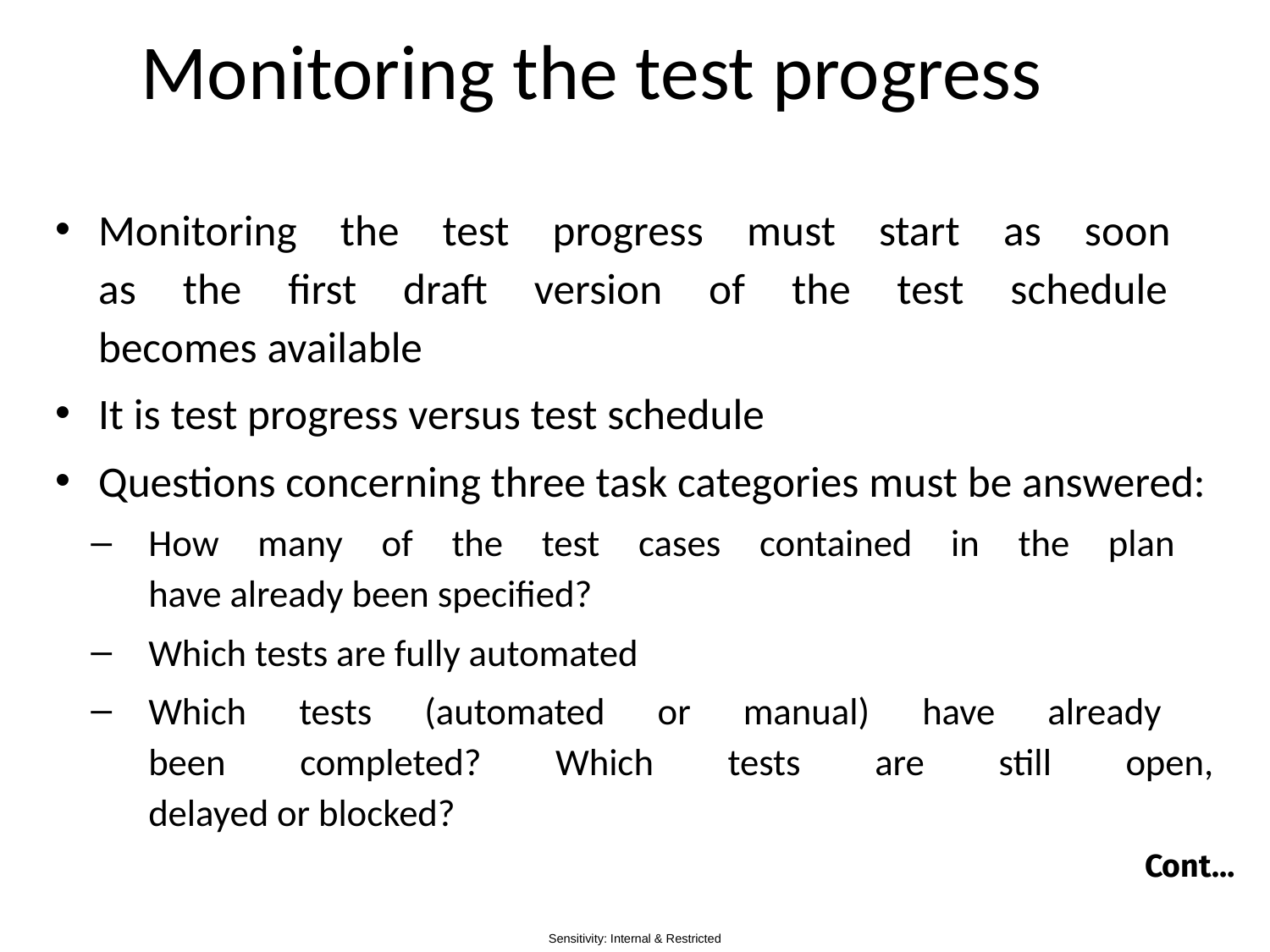

# Monitoring the test progress

Monitoring the test progress must start as soon
as the first draft version of the test schedule
becomes available
It is test progress versus test schedule
Questions concerning three task categories must be answered:
How many of the test cases contained in the plan
have already been specified?
Which tests are fully automated
Which tests (automated or manual) have already
been completed? Which tests are still open,
delayed or blocked?
Cont…